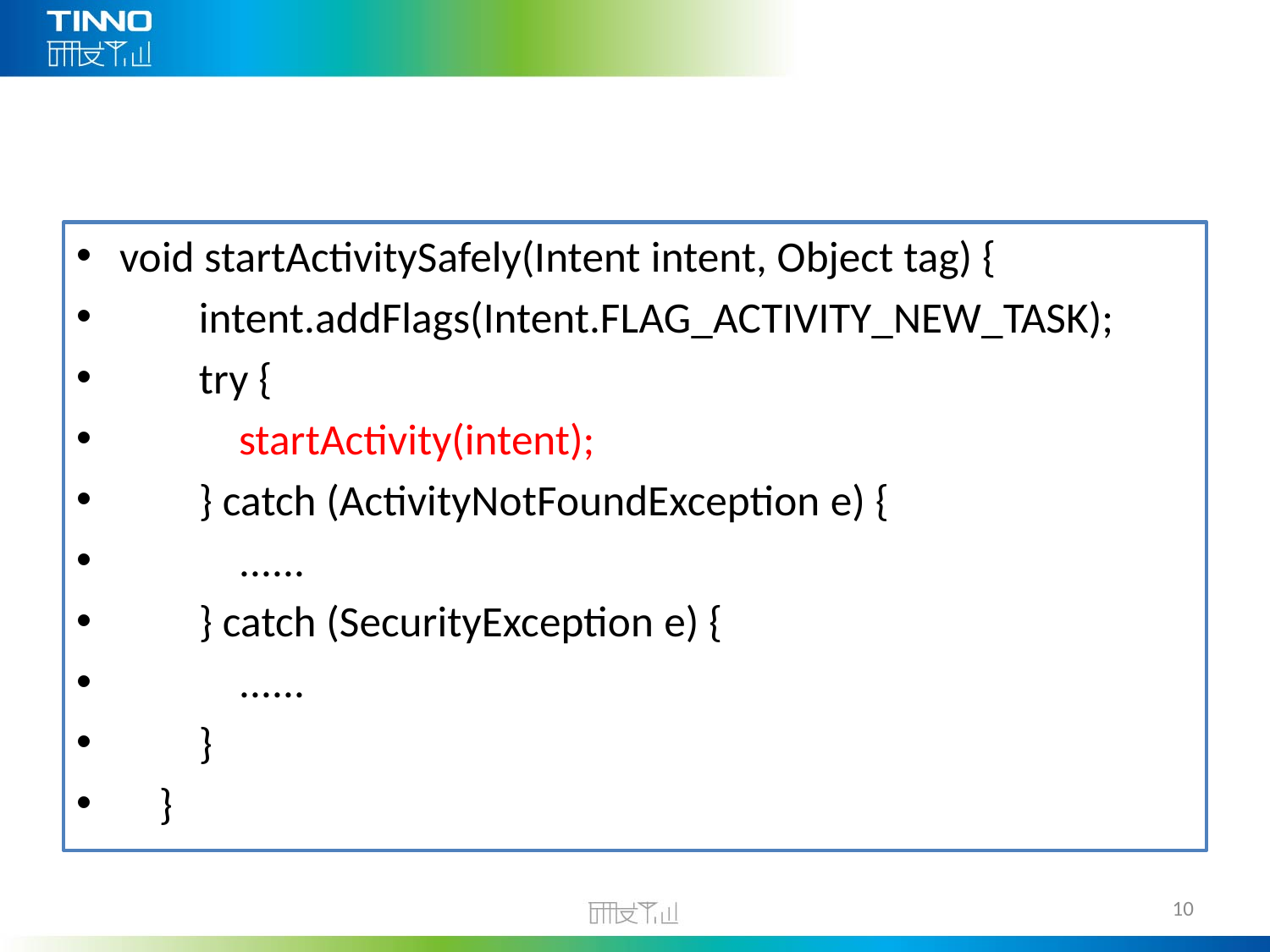

#
void startActivitySafely(Intent intent, Object tag) {
        intent.addFlags(Intent.FLAG_ACTIVITY_NEW_TASK);
        try {
            startActivity(intent);
        } catch (ActivityNotFoundException e) {
            ......
        } catch (SecurityException e) {
            ......
        }
    }

10